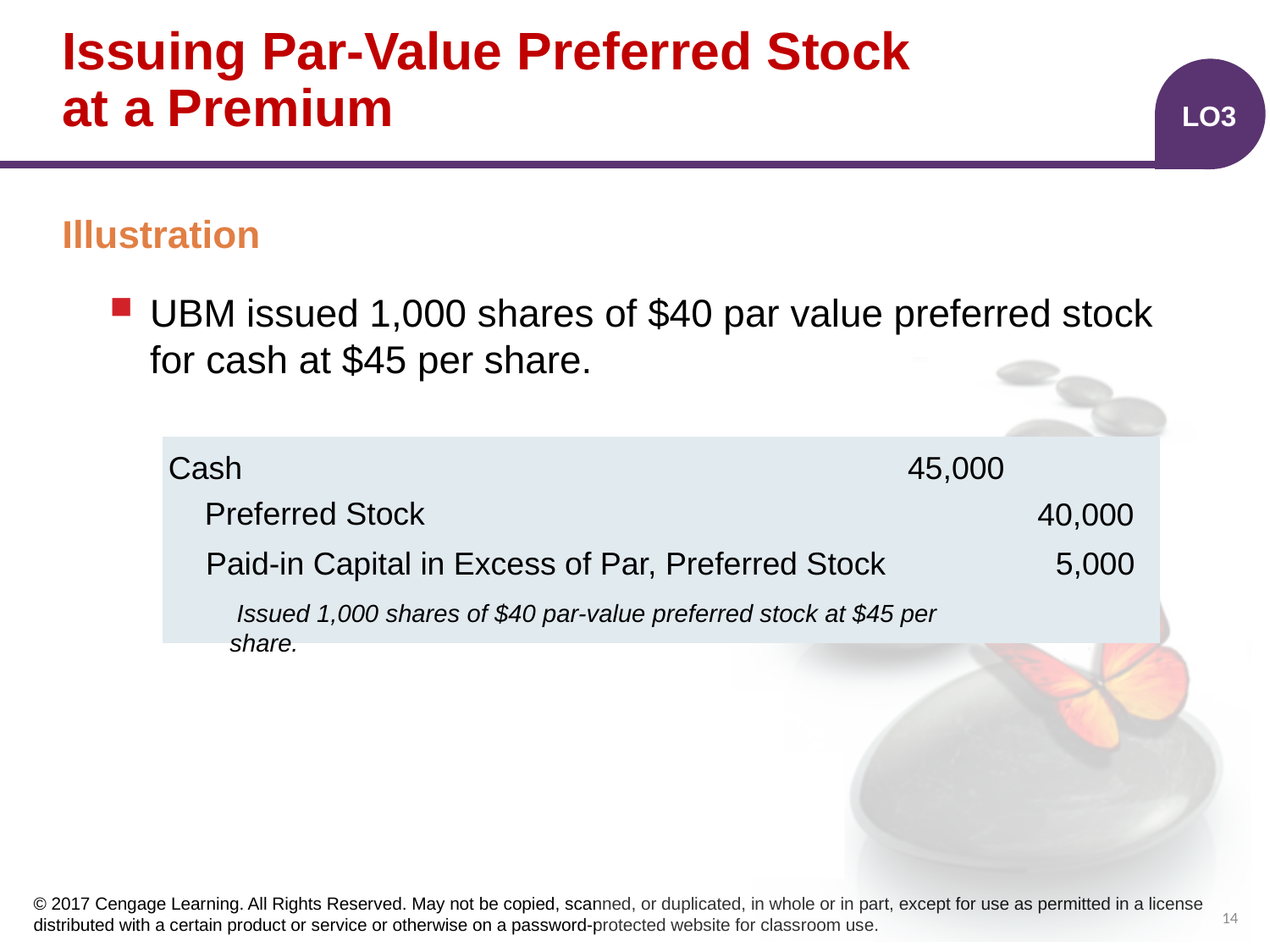

# Issuing Par-Value Preferred Stock at a Premium
LO3
Illustration
UBM issued 1,000 shares of $40 par value preferred stock for cash at $45 per share.
|  |  |  |
| --- | --- | --- |
|  |  |  |
|  |  |  |
|  |  |  |
Cash
45,000
 Preferred Stock
40,000
Paid-in Capital in Excess of Par, Preferred Stock
5,000
 Issued 1,000 shares of $40 par-value preferred stock at $45 per share.

14